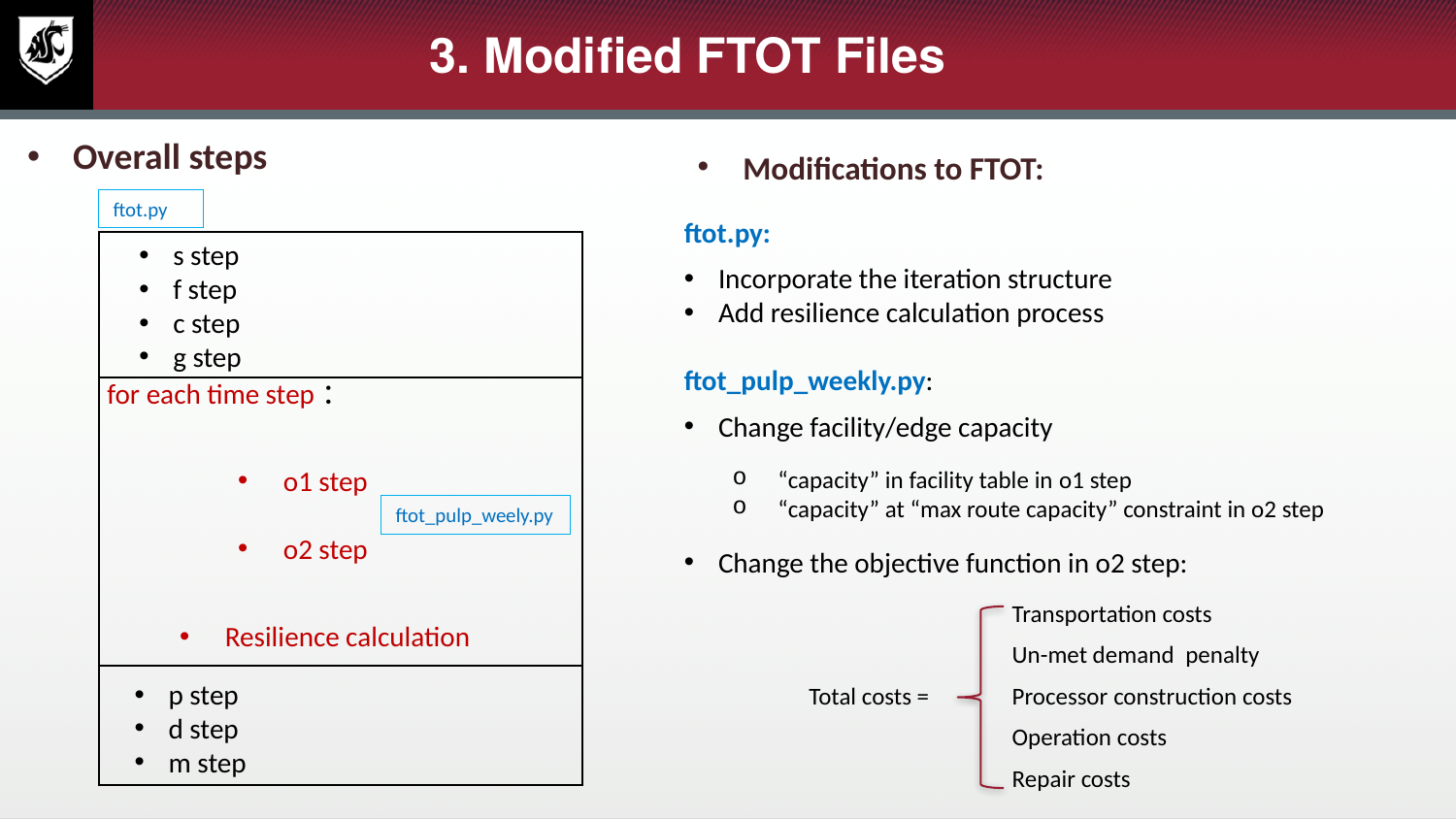

3. Modified FTOT Files
Overall steps
Modifications to FTOT:
ftot.py
ftot.py:
Incorporate the iteration structure
Add resilience calculation process

ftot_pulp_weekly.py:
Change facility/edge capacity

Change the objective function in o2 step:
s step
f step
c step
g step

for each time step：

p step
d step
m step

o1 step

o2 step

“capacity” in facility table in o1 step
“capacity” at “max route capacity” constraint in o2 step
ftot_pulp_weely.py
Transportation costs
Un-met demand  penalty
Processor construction costs
Operation costs
Repair costs

     Total costs =
Resilience calculation